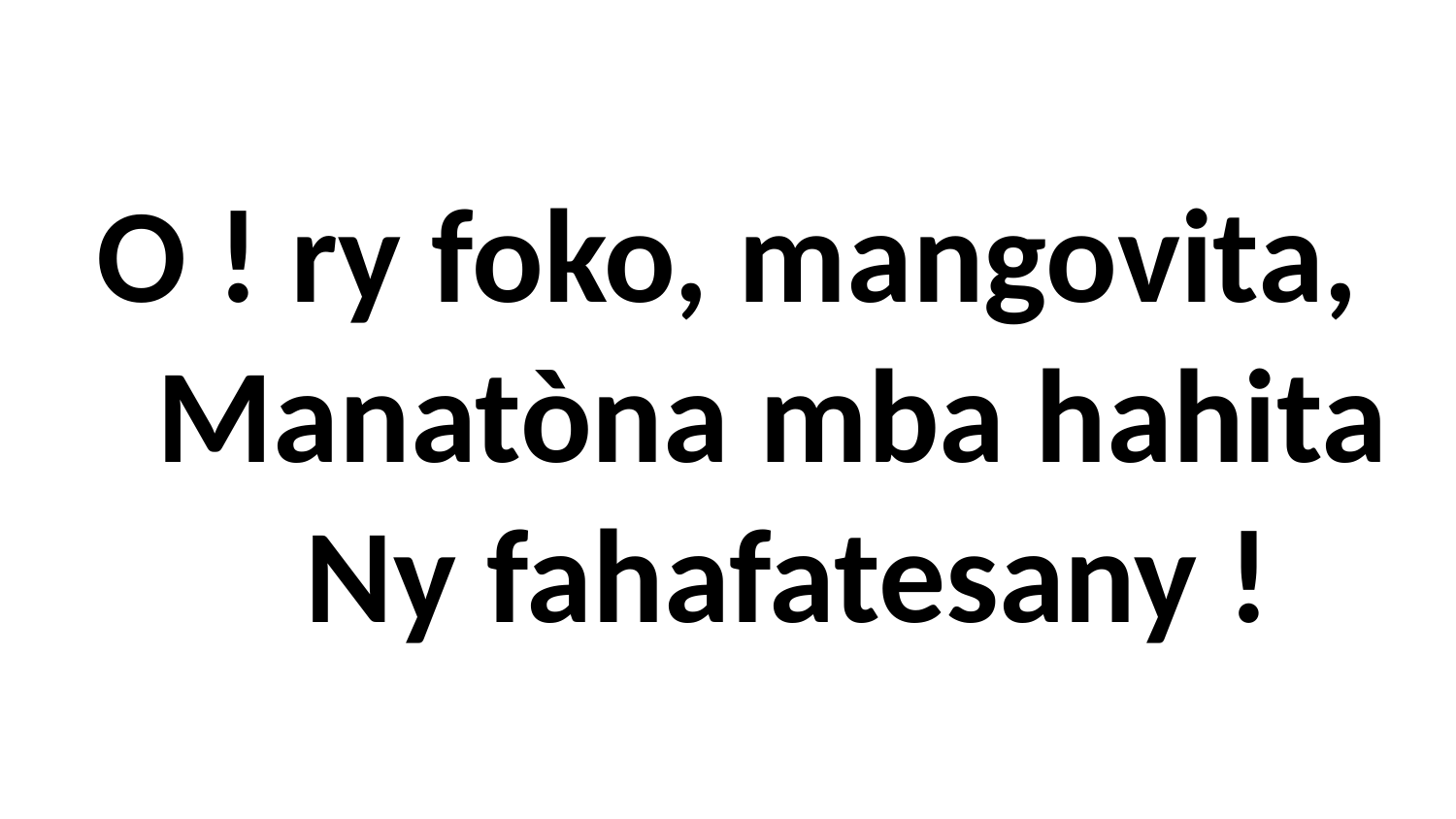

# O ! ry foko, mangovita, Manatòna mba hahita Ny fahafatesany !